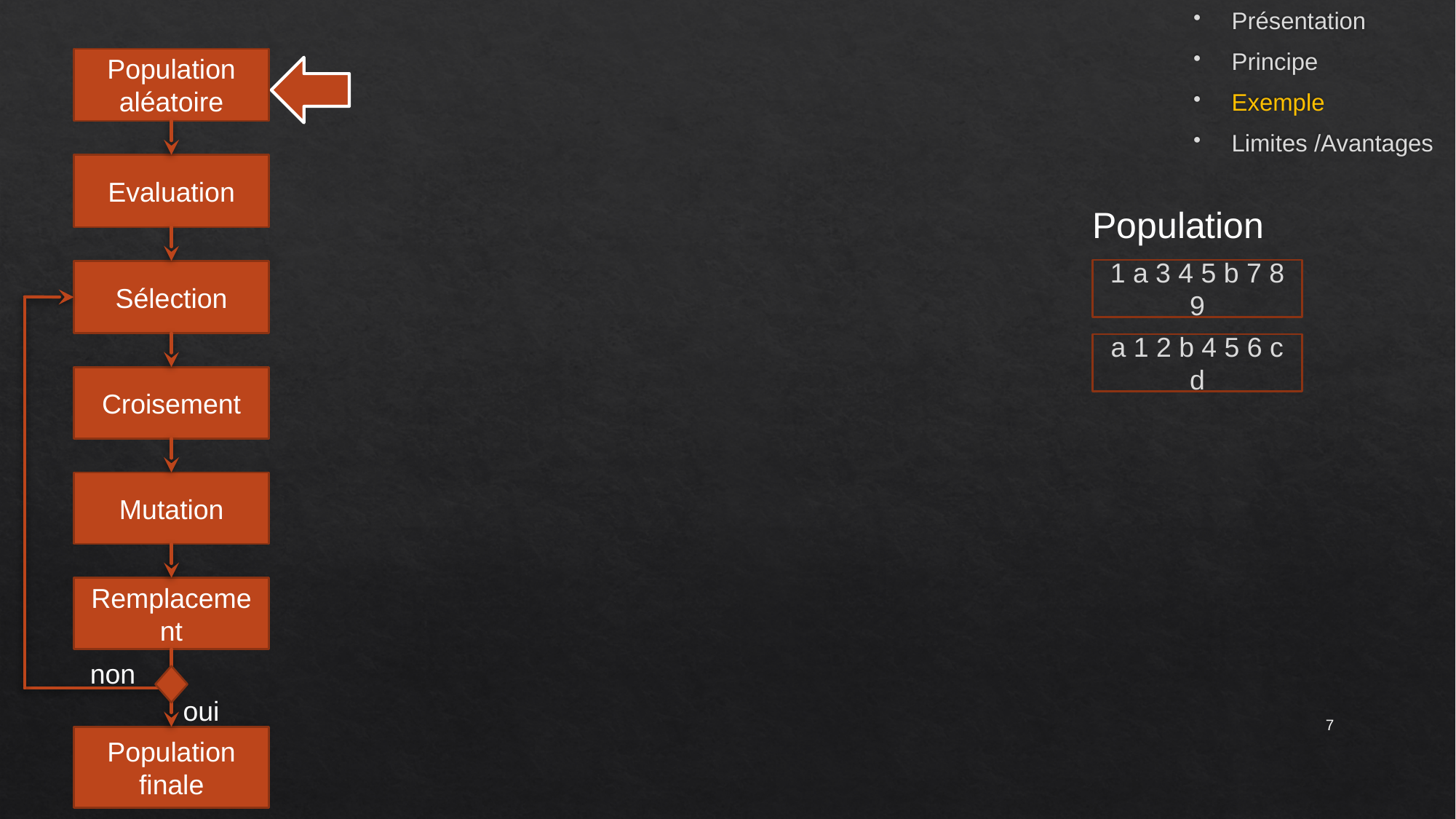

Présentation
Principe
Exemple
Limites /Avantages
Population aléatoire

Evaluation
Population
1 a 3 4 5 b 7 8 9
Sélection
a 1 2 b 4 5 6 c d
Croisement
Mutation
Remplacement
non

oui
7
Population finale